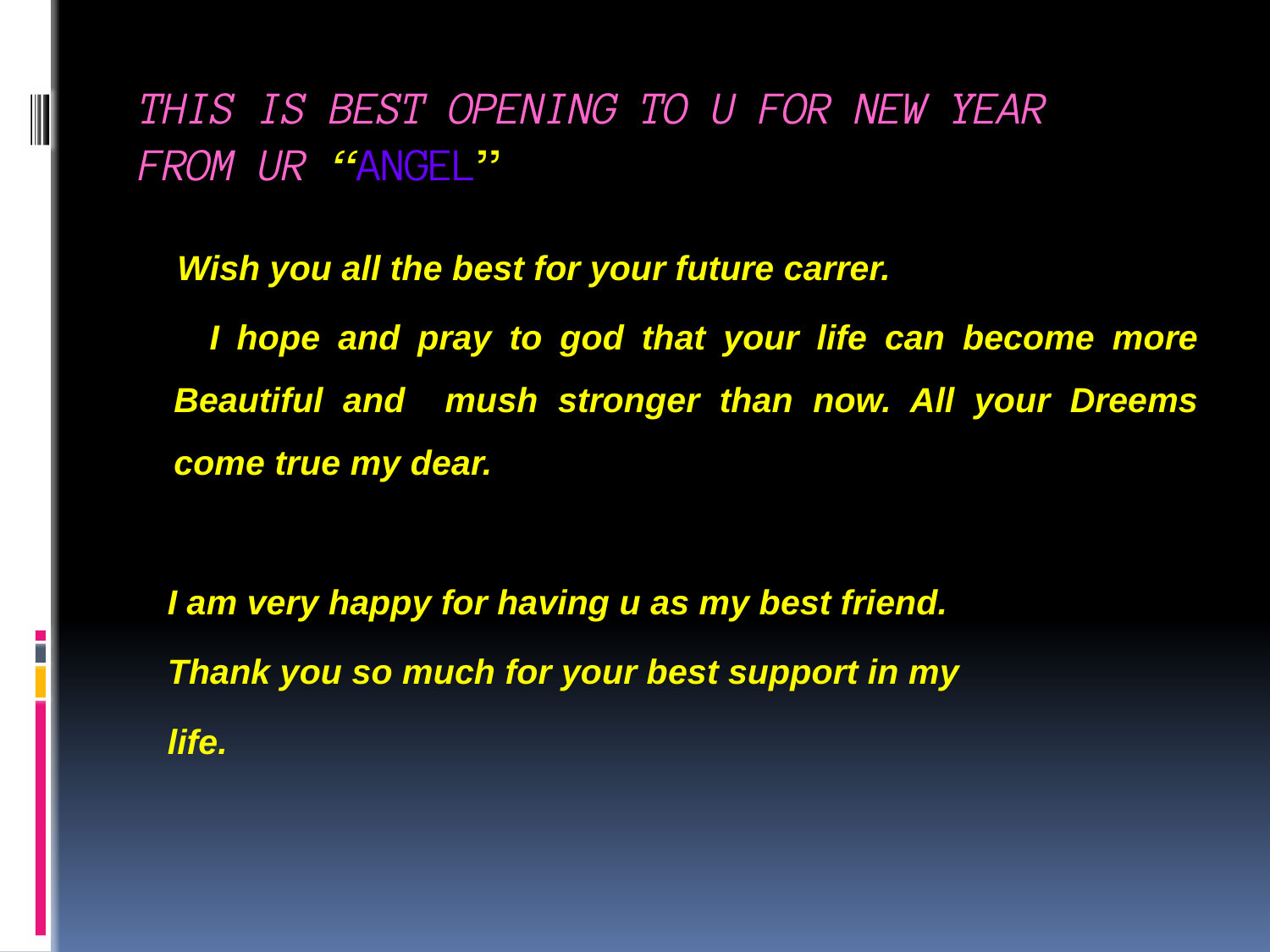

# THIS IS BEST OPENING TO U FOR NEW YEAR FROM UR “ANGEL”
    Wish you all the best for your future carrer.
    I hope and pray to god that your life can become more Beautiful and  mush stronger than now. All your Dreems come true my dear.

   I am very happy for having u as my best friend.
   Thank you so much for your best support in my
   life.